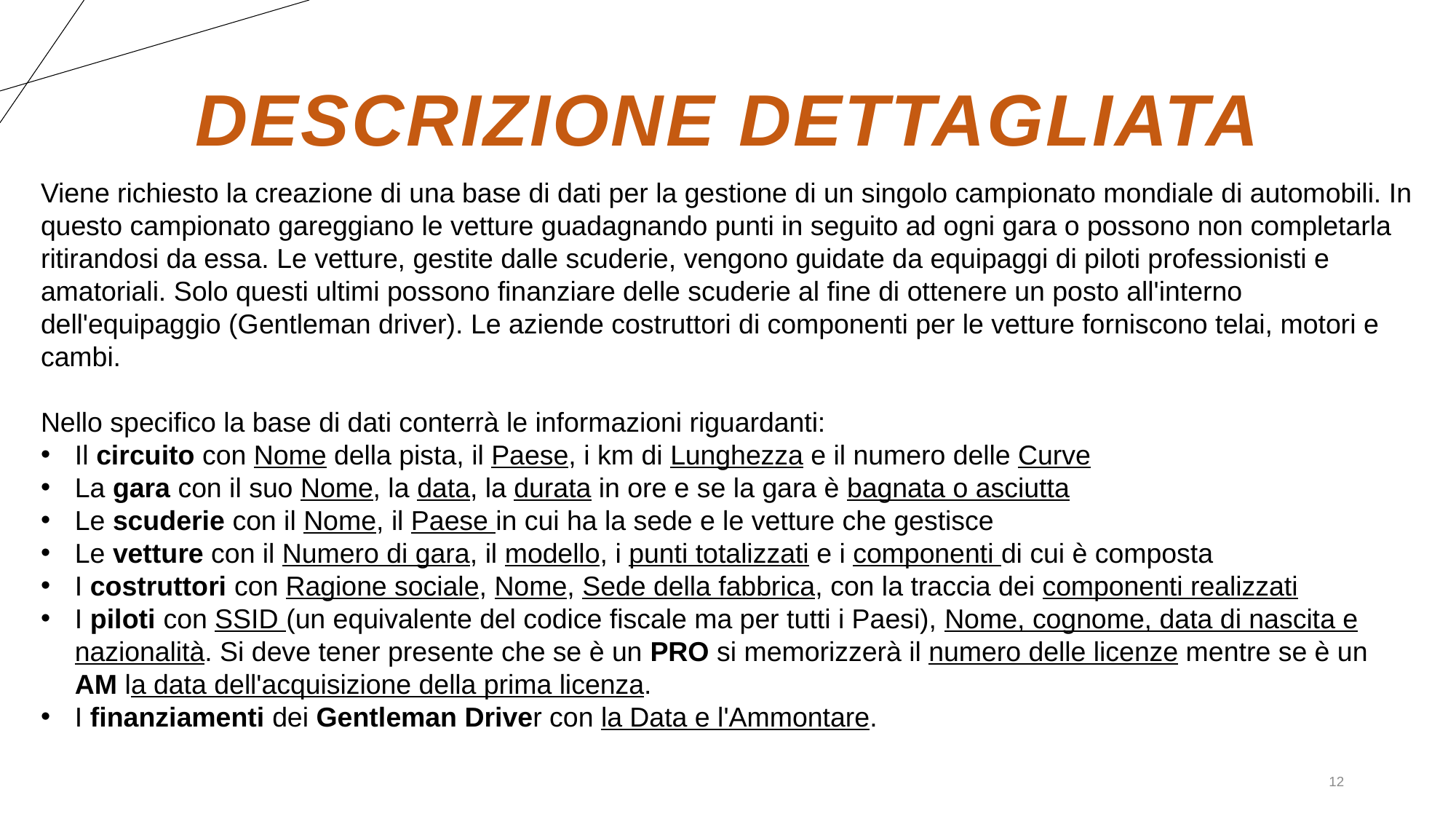

# DESCRIZIONE DETTAGLIATA
Viene richiesto la creazione di una base di dati per la gestione di un singolo campionato mondiale di automobili. In questo campionato gareggiano le vetture guadagnando punti in seguito ad ogni gara o possono non completarla ritirandosi da essa. Le vetture, gestite dalle scuderie, vengono guidate da equipaggi di piloti professionisti e amatoriali. Solo questi ultimi possono finanziare delle scuderie al fine di ottenere un posto all'interno dell'equipaggio (Gentleman driver). Le aziende costruttori di componenti per le vetture forniscono telai, motori e cambi.

Nello specifico la base di dati conterrà le informazioni riguardanti:
Il circuito con Nome della pista, il Paese, i km di Lunghezza e il numero delle Curve
La gara con il suo Nome, la data, la durata in ore e se la gara è bagnata o asciutta
Le scuderie con il Nome, il Paese in cui ha la sede e le vetture che gestisce
Le vetture con il Numero di gara, il modello, i punti totalizzati e i componenti di cui è composta
I costruttori con Ragione sociale, Nome, Sede della fabbrica, con la traccia dei componenti realizzati
I piloti con SSID (un equivalente del codice fiscale ma per tutti i Paesi), Nome, cognome, data di nascita e nazionalità. Si deve tener presente che se è un PRO si memorizzerà il numero delle licenze mentre se è un AM la data dell'acquisizione della prima licenza.
I finanziamenti dei Gentleman Driver con la Data e l'Ammontare.
12